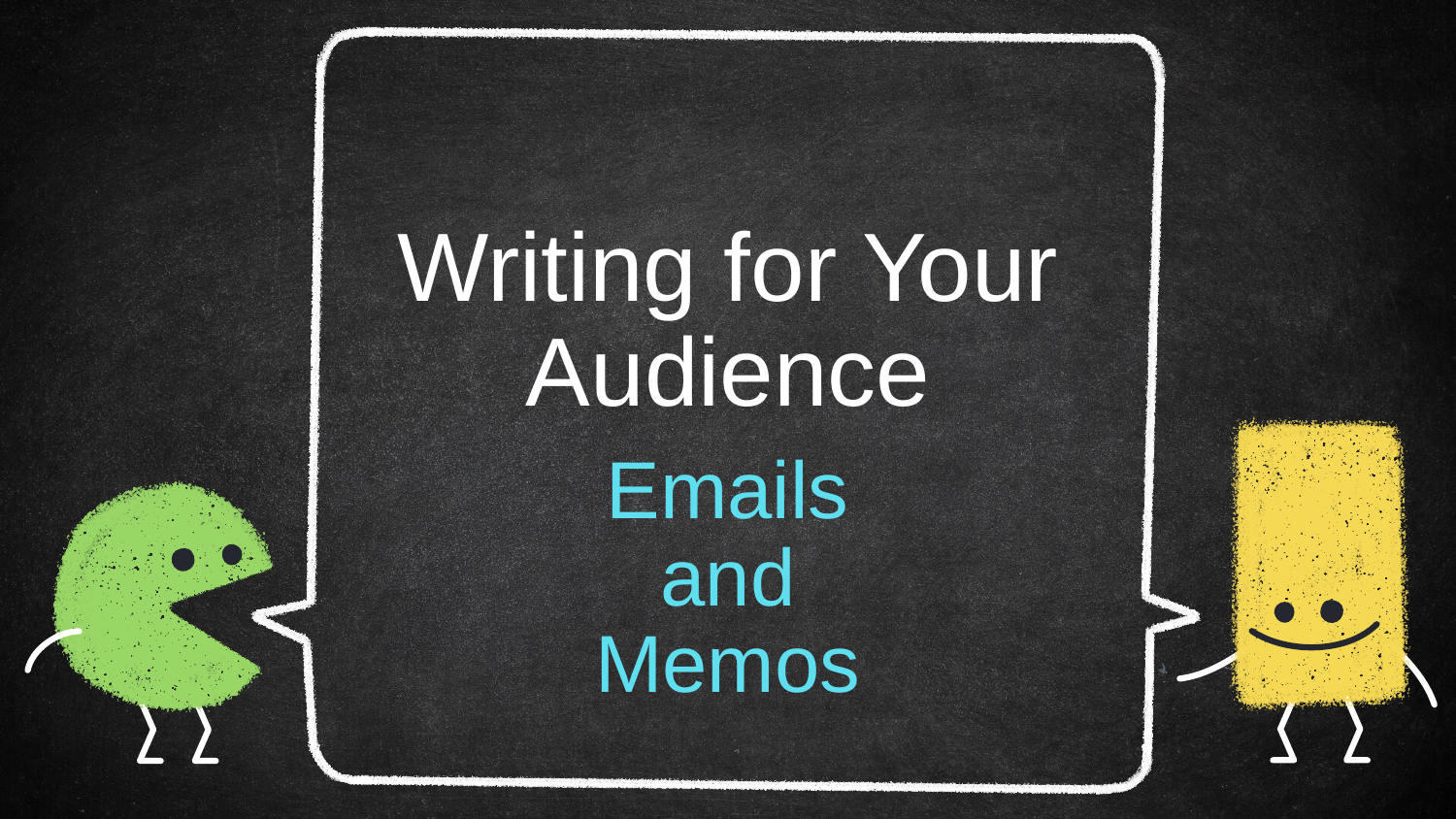

# Writing for Your Audience
Emails and Memos